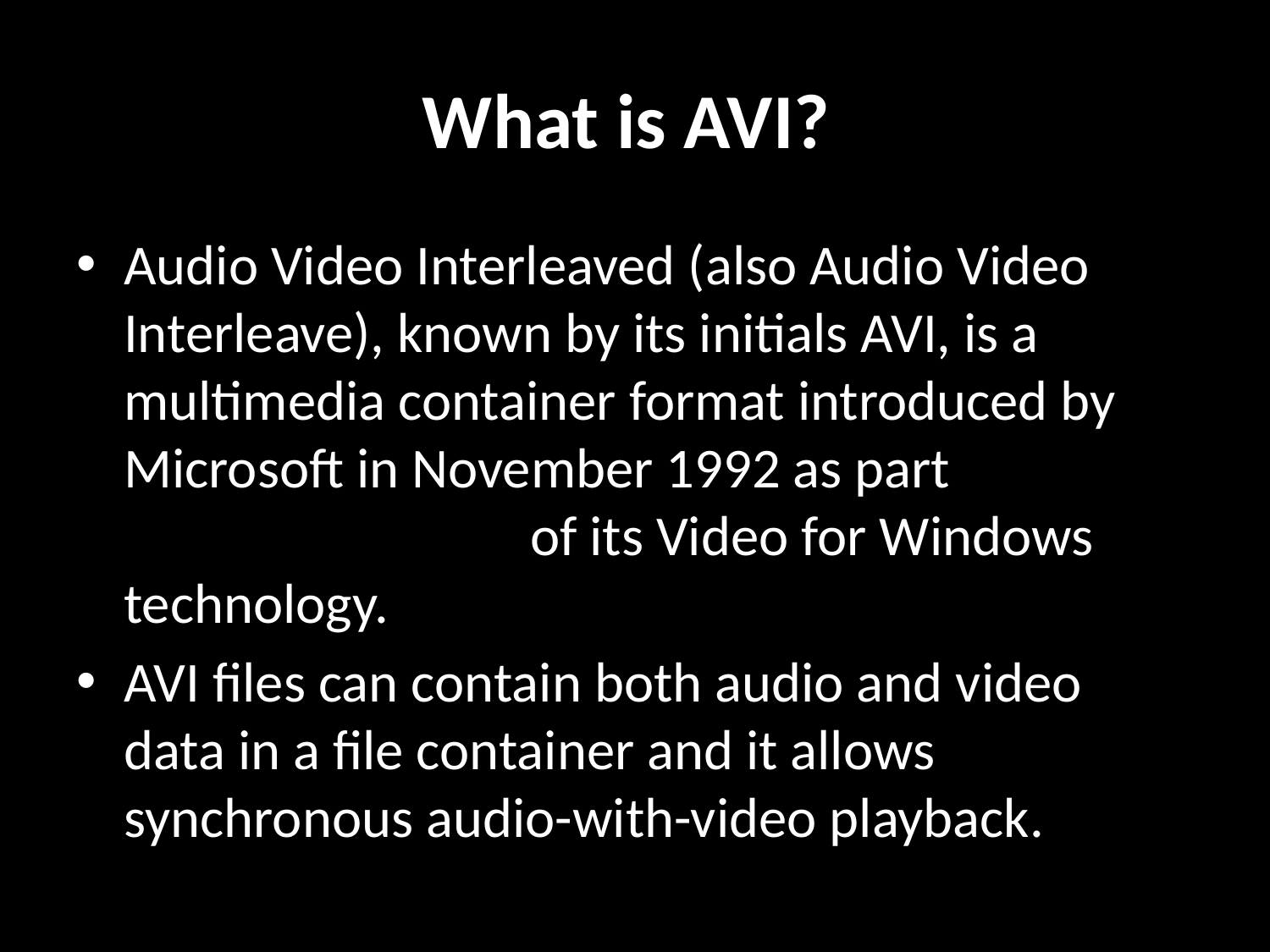

# What is AVI?
Audio Video Interleaved (also Audio Video Interleave), known by its initials AVI, is a multimedia container format introduced by Microsoft in November 1992 as part                                                    of its Video for Windows technology.
AVI files can contain both audio and video data in a file container and it allows synchronous audio-with-video playback.